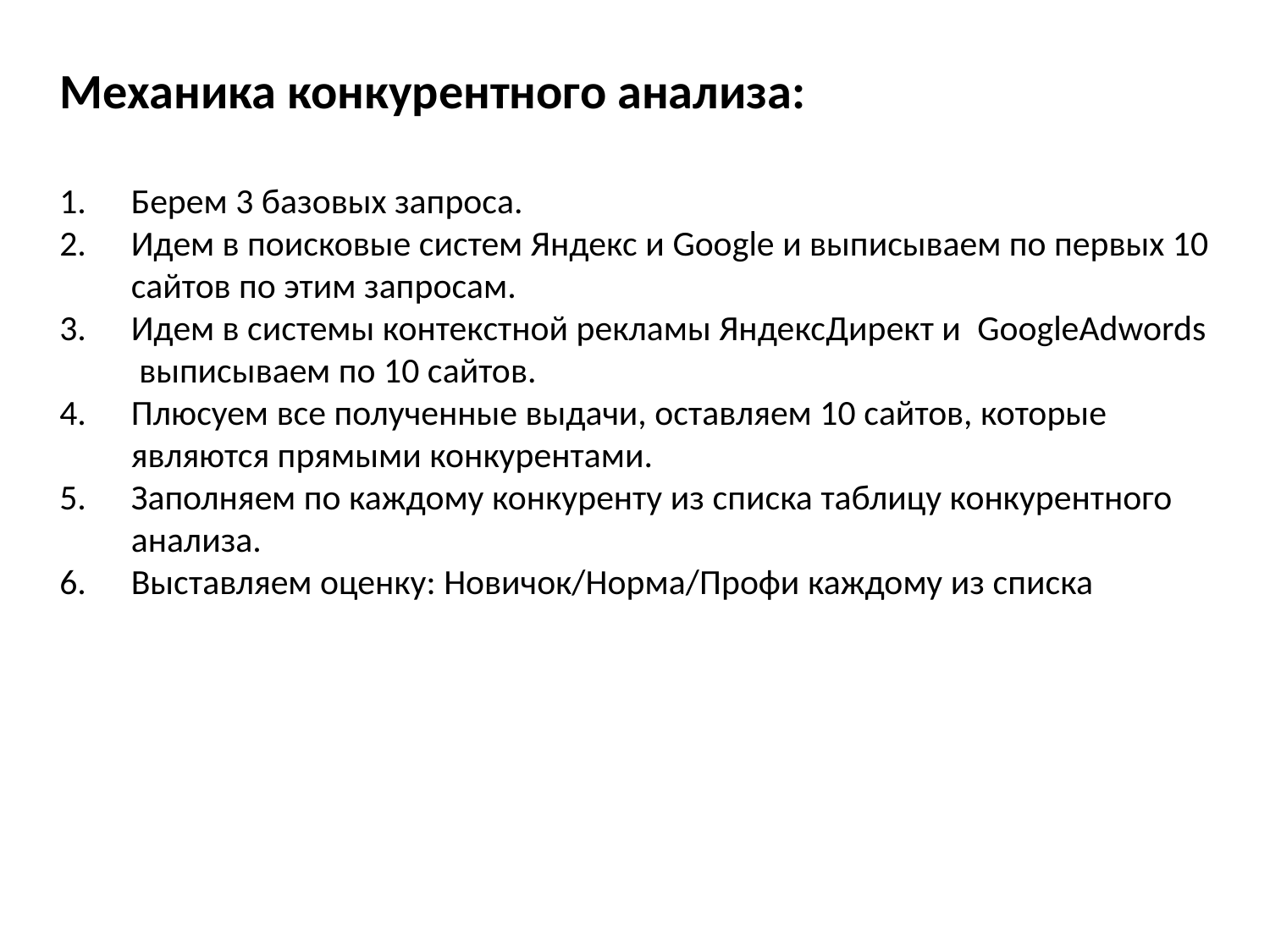

Механика конкурентного анализа:

Берем 3 базовых запроса.
Идем в поисковые систем Яндекс и Google и выписываем по первых 10 сайтов по этим запросам.
Идем в системы контекстной рекламы ЯндексДирект и  GoogleAdwords  выписываем по 10 сайтов.
Плюсуем все полученные выдачи, оставляем 10 сайтов, которые являются прямыми конкурентами.
Заполняем по каждому конкуренту из списка таблицу конкурентного анализа.
Выставляем оценку: Новичок/Норма/Профи каждому из списка